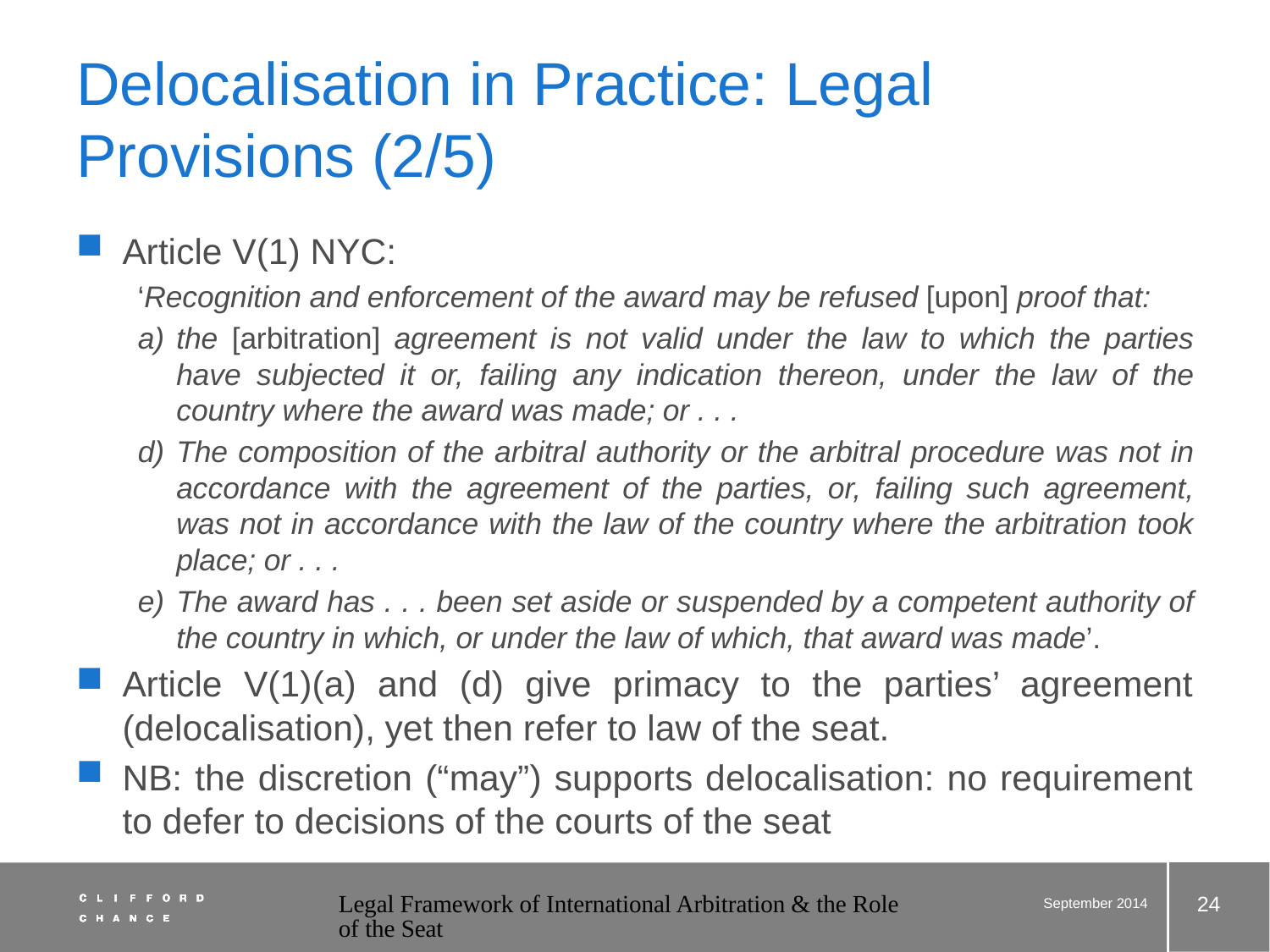

# Delocalisation in Practice: Legal Provisions (2/5)
Article V(1) NYC:
‘Recognition and enforcement of the award may be refused [upon] proof that:
a)	the [arbitration] agreement is not valid under the law to which the parties have subjected it or, failing any indication thereon, under the law of the country where the award was made; or . . .
d)	The composition of the arbitral authority or the arbitral procedure was not in accordance with the agreement of the parties, or, failing such agreement, was not in accordance with the law of the country where the arbitration took place; or . . .
e)	The award has . . . been set aside or suspended by a competent authority of the country in which, or under the law of which, that award was made’.
Article V(1)(a) and (d) give primacy to the parties’ agreement (delocalisation), yet then refer to law of the seat.
NB: the discretion (“may”) supports delocalisation: no requirement to defer to decisions of the courts of the seat
24
Legal Framework of International Arbitration & the Role of the Seat
September 2014